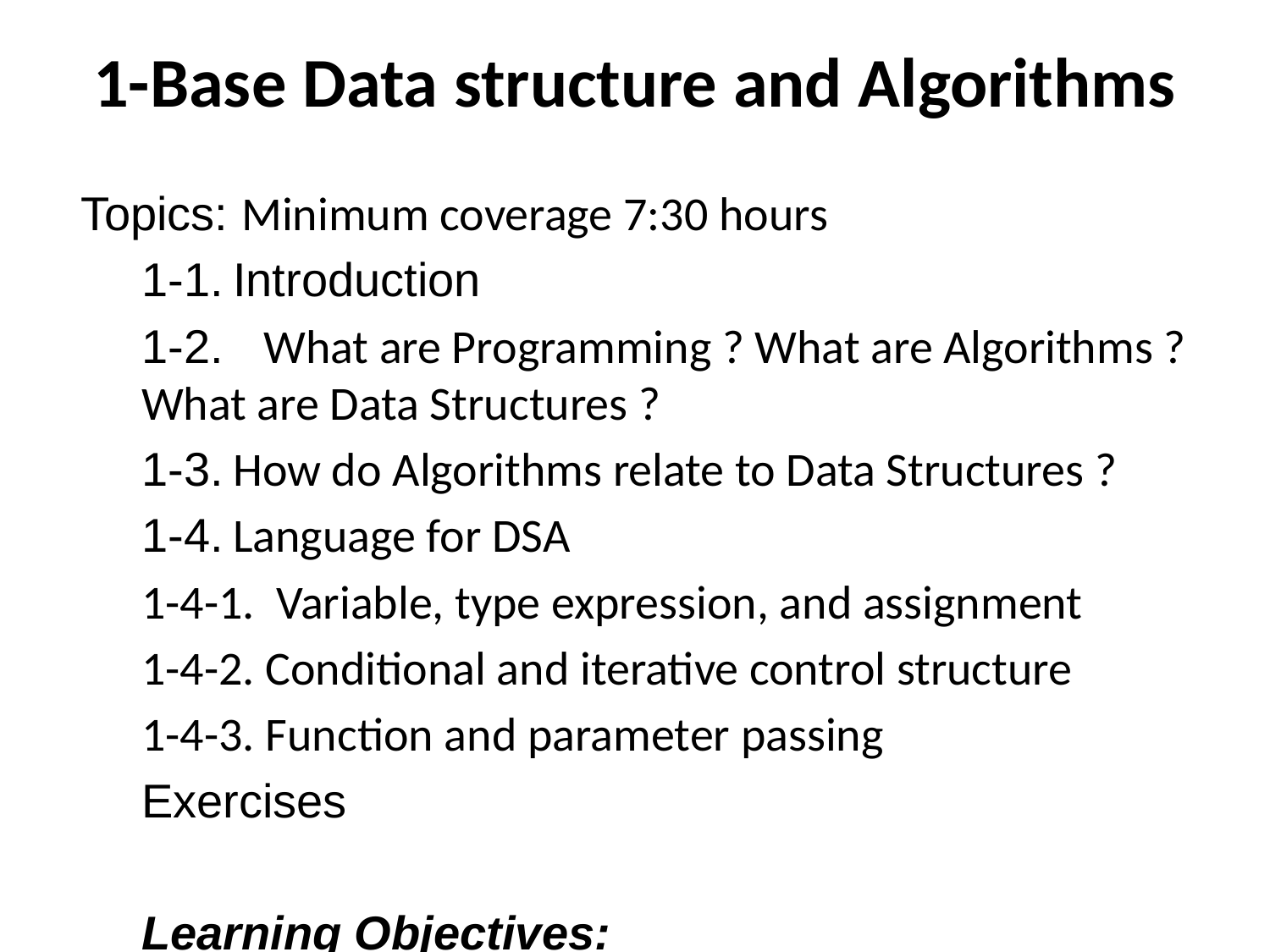

# 1-Base Data structure and Algorithms

Topics: Minimum coverage 7:30 hours
1-1.	Introduction
1-2.​​ 	What are Programming ? What are Algorithms ? What are Data Structures ?
1-3.	How do Algorithms relate to Data Structures ?
1-4.	Language for DSA
	1-4-1.  Variable, type expression, and assignment
	1-4-2. Conditional and iterative control structure
	1-4-3. Function and parameter passing
Exercises

Learning Objectives:
After completing this block, you should be able to
	1- Understand about this course.
	2- Understand about Data structure and Algorithms use in program with high level language as C/C++ and show about Variable, Conditional, Function…